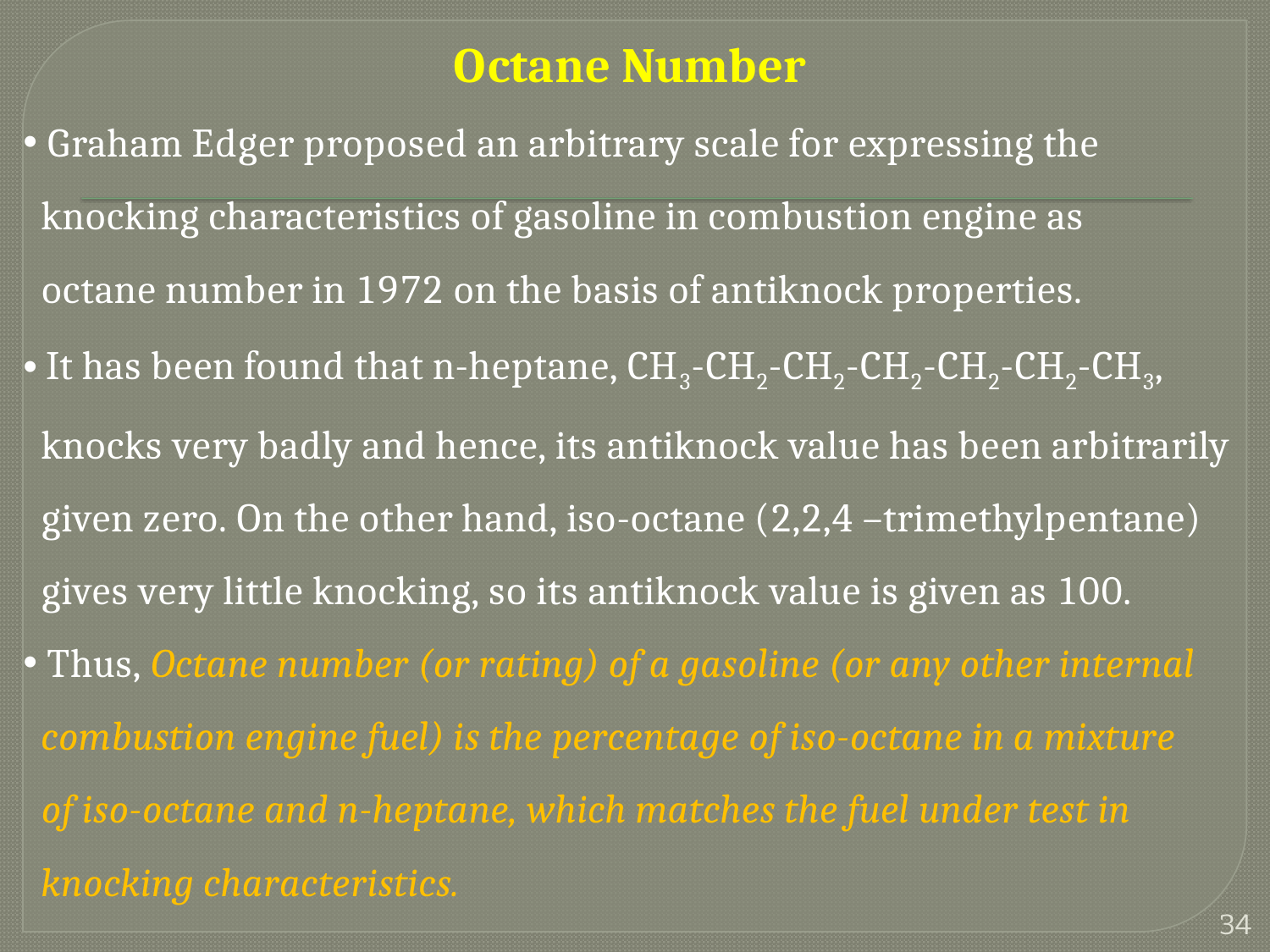

Octane Number
 Graham Edger proposed an arbitrary scale for expressing the
  knocking characteristics of gasoline in combustion engine as
  octane number in 1972 on the basis of antiknock properties.
 It has been found that n-heptane, CH3-CH2-CH2-CH2-CH2-CH2-CH3,
  knocks very badly and hence, its antiknock value has been arbitrarily
  given zero. On the other hand, iso-octane (2,2,4 –trimethylpentane)
  gives very little knocking, so its antiknock value is given as 100.
 Thus, Octane number (or rating) of a gasoline (or any other internal
  combustion engine fuel) is the percentage of iso-octane in a mixture
  of iso-octane and n-heptane, which matches the fuel under test in
  knocking characteristics.

34